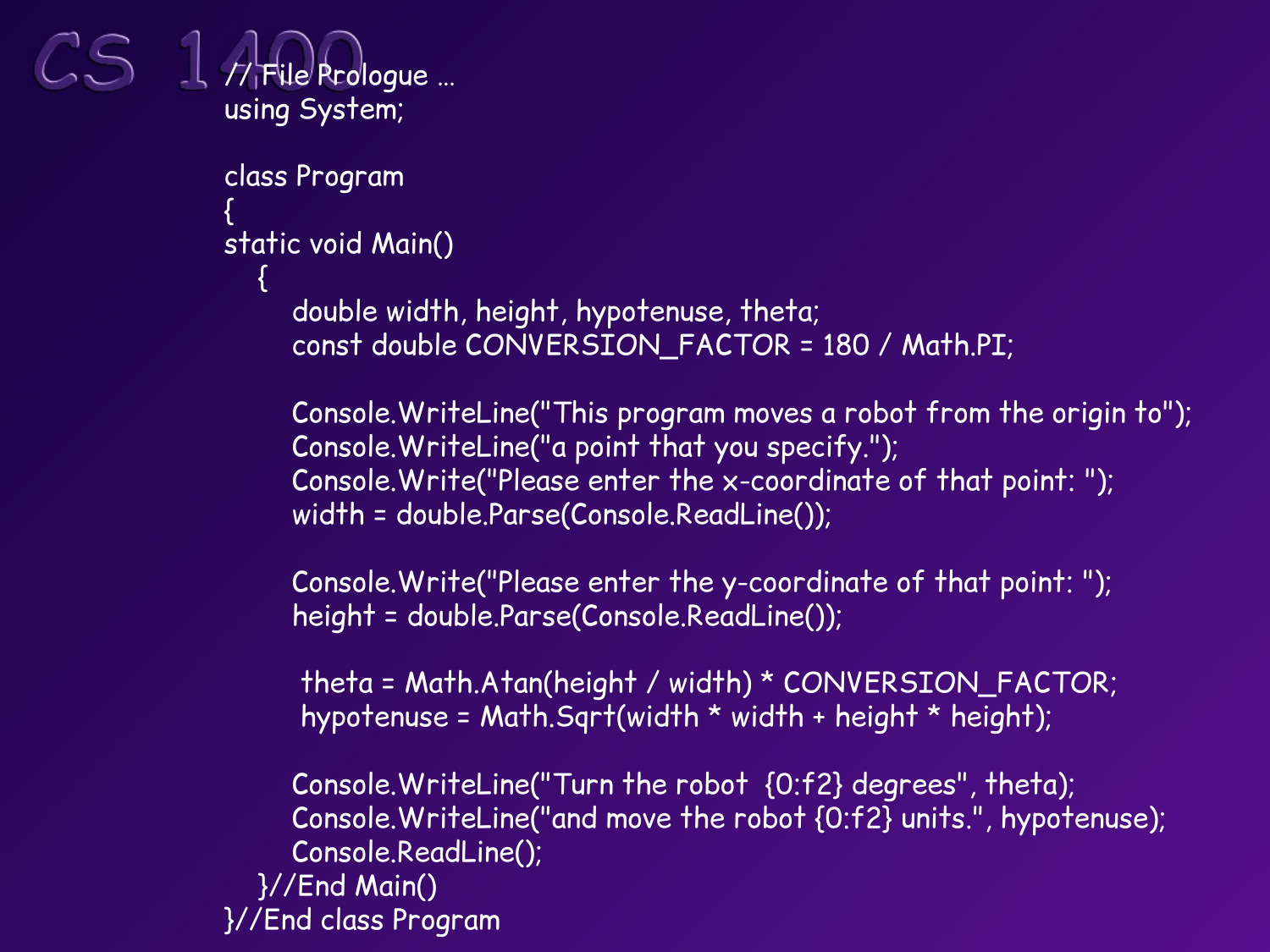

// File Prologue …
using System;

class Program
{
static void Main()
    {
        double width, height, hypotenuse, theta;
        const double CONVERSION_FACTOR = 180 / Math.PI;

        Console.WriteLine("This program moves a robot from the origin to");
        Console.WriteLine("a point that you specify.");
        Console.Write("Please enter the x-coordinate of that point: ");
        width = double.Parse(Console.ReadLine());

        Console.Write("Please enter the y-coordinate of that point: ");
        height = double.Parse(Console.ReadLine());

         theta = Math.Atan(height / width) * CONVERSION_FACTOR;
         hypotenuse = Math.Sqrt(width * width + height * height);

        Console.WriteLine("Turn the robot  {0:f2} degrees", theta);
        Console.WriteLine("and move the robot {0:f2} units.", hypotenuse);
        Console.ReadLine();
    }//End Main()
}//End class Program